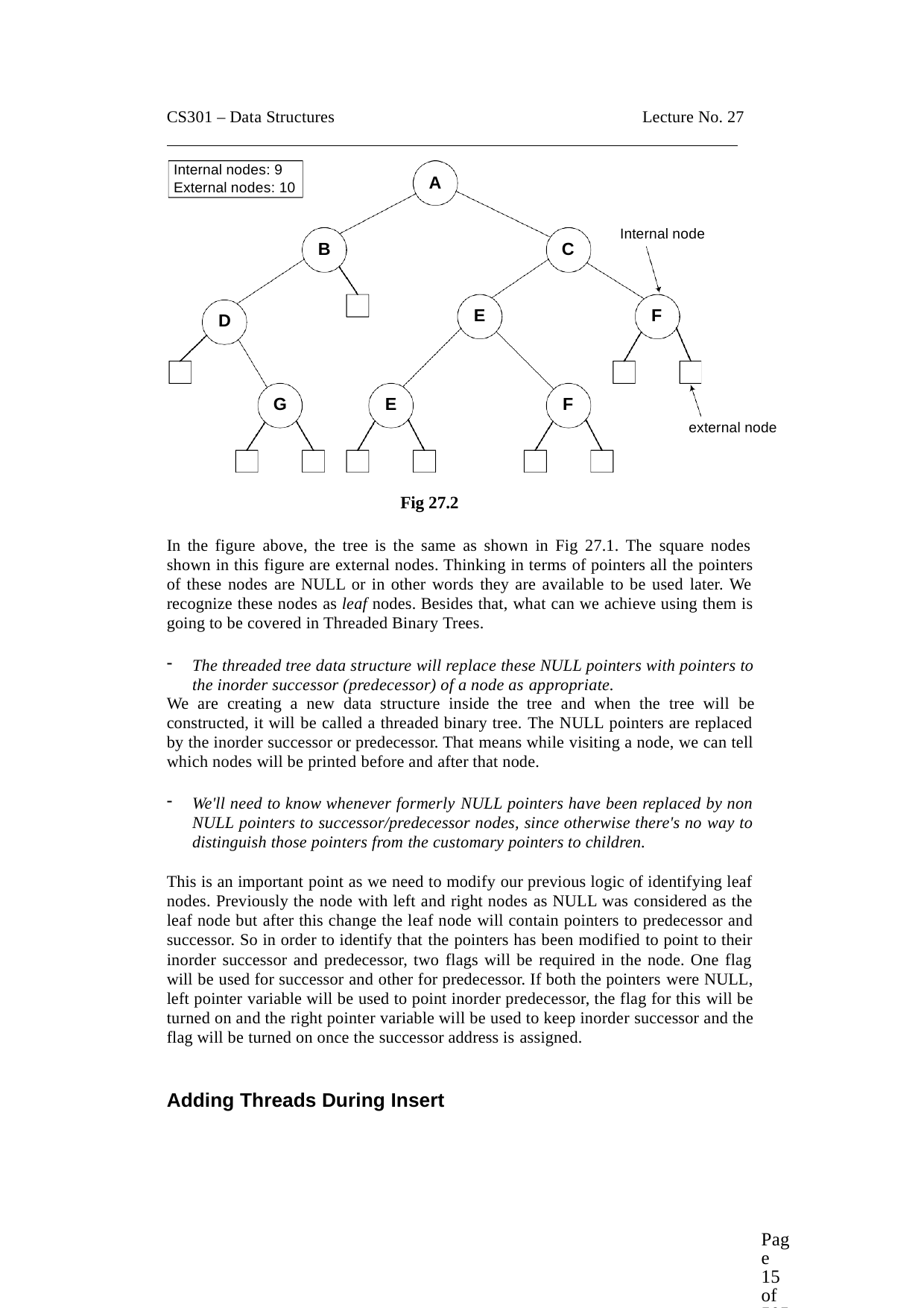

CS301 – Data Structures
Lecture No. 27

Internal nodes: 9
External nodes: 10

A
Internal node
B
C
E
F
D
G
E
F
external node
Fig 27.2

In the figure above, the tree is the same as shown in Fig 27.1. The square nodes  shown in this figure are external nodes. Thinking in terms of pointers all the pointers  of these nodes are NULL or in other words they are available to be used later. We  recognize these nodes as leaf nodes. Besides that, what can we achieve using them is  going to be covered in Threaded Binary Trees.

The threaded tree data structure will replace these NULL pointers with pointers to  the inorder successor (predecessor) of a node as appropriate.
We  are  creating  a  new  data  structure  inside  the  tree  and  when  the  tree  will  be
constructed, it will be called a threaded binary tree. The NULL pointers are replaced  by the inorder successor or predecessor. That means while visiting a node, we can tell  which nodes will be printed before and after that node.

We'll need to know whenever formerly NULL pointers have been replaced by non  NULL pointers to successor/predecessor nodes, since otherwise there's no way to  distinguish those pointers from the customary pointers to children.

This is an important point as we need to modify our previous logic of identifying leaf  nodes. Previously the node with left and right nodes as NULL was considered as the  leaf node but after this change the leaf node will contain pointers to predecessor and  successor. So in order to identify that the pointers has been modified to point to their  inorder successor and predecessor, two flags will be required in the node. One flag  will be used for successor and other for predecessor. If both the pointers were NULL,  left pointer variable will be used to point inorder predecessor, the flag for this will be  turned on and the right pointer variable will be used to keep inorder successor and the  flag will be turned on once the successor address is assigned.

Adding Threads During Insert
Page 15 of 505